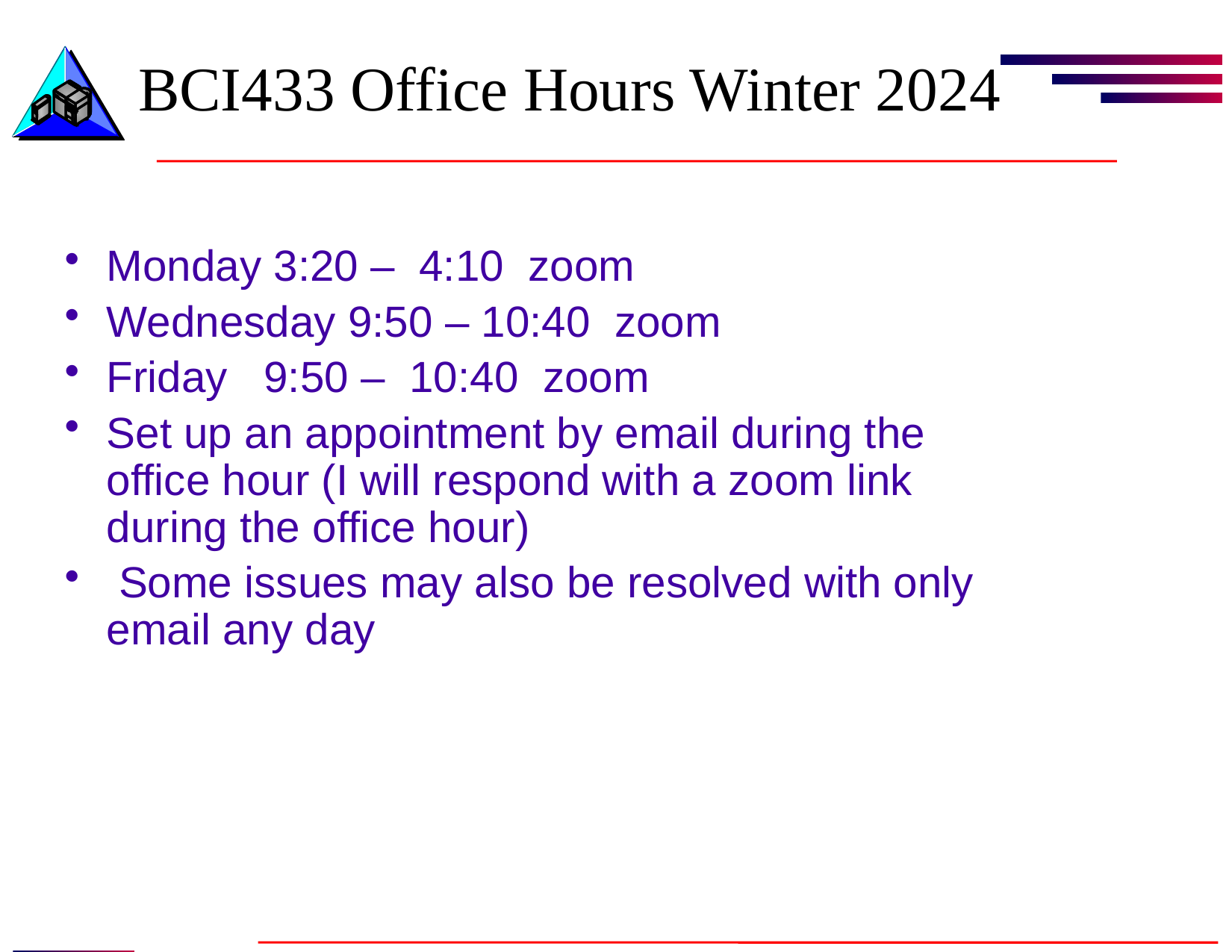

# BCI433 Office Hours Winter 2024

Monday 3:20 –  4:10  zoom
Wednesday 9:50 – 10:40  zoom
Friday   9:50 –  10:40  zoom
Set up an appointment by email during the office hour (I will respond with a zoom link during the office hour)
 Some issues may also be resolved with only email any day